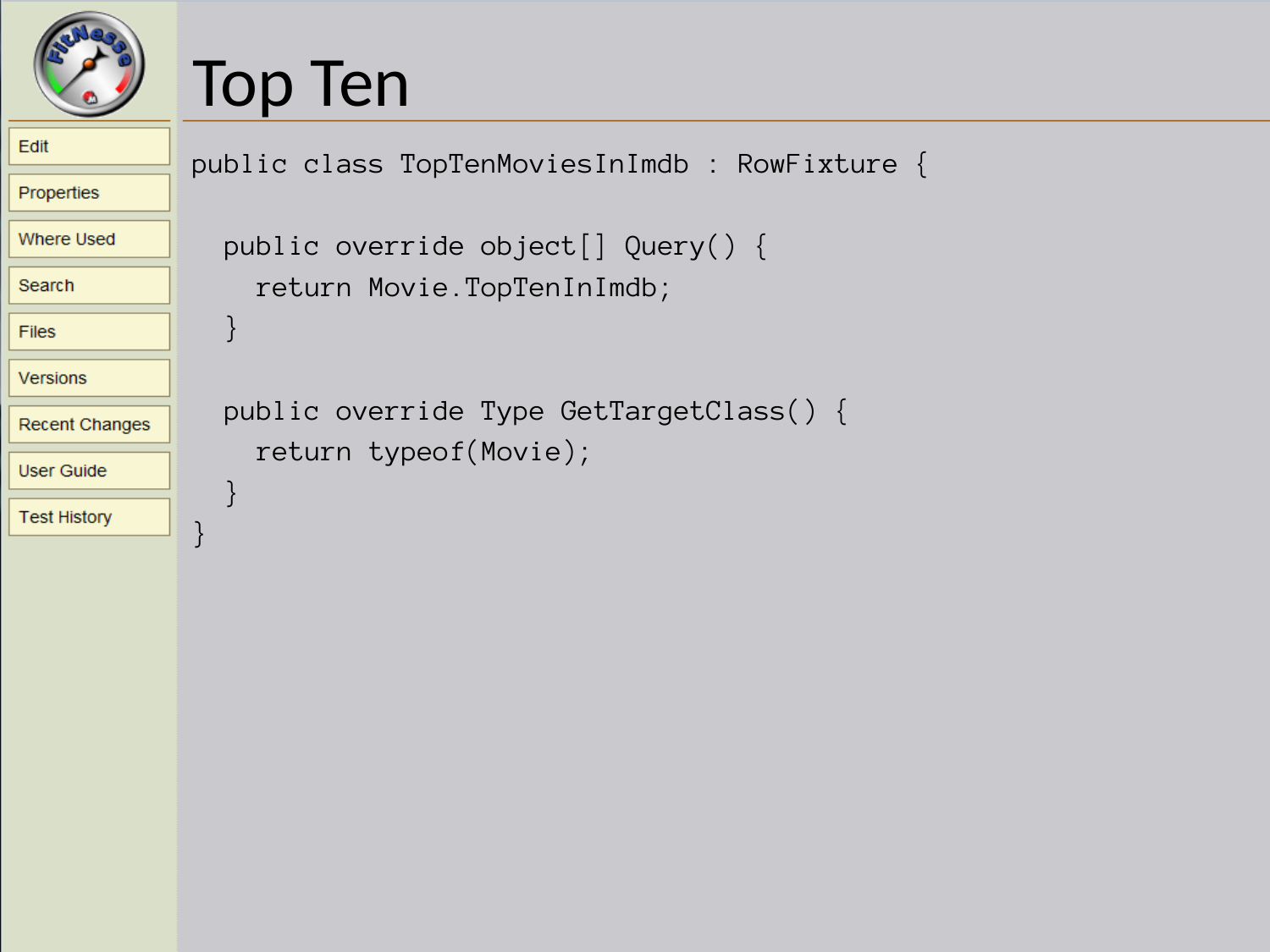

# Top Ten
public class TopTenMoviesInImdb : RowFixture {

  public override object[] Query() {
    return Movie.TopTenInImdb;
  }

  public override Type GetTargetClass() {
    return typeof(Movie);
  }
}